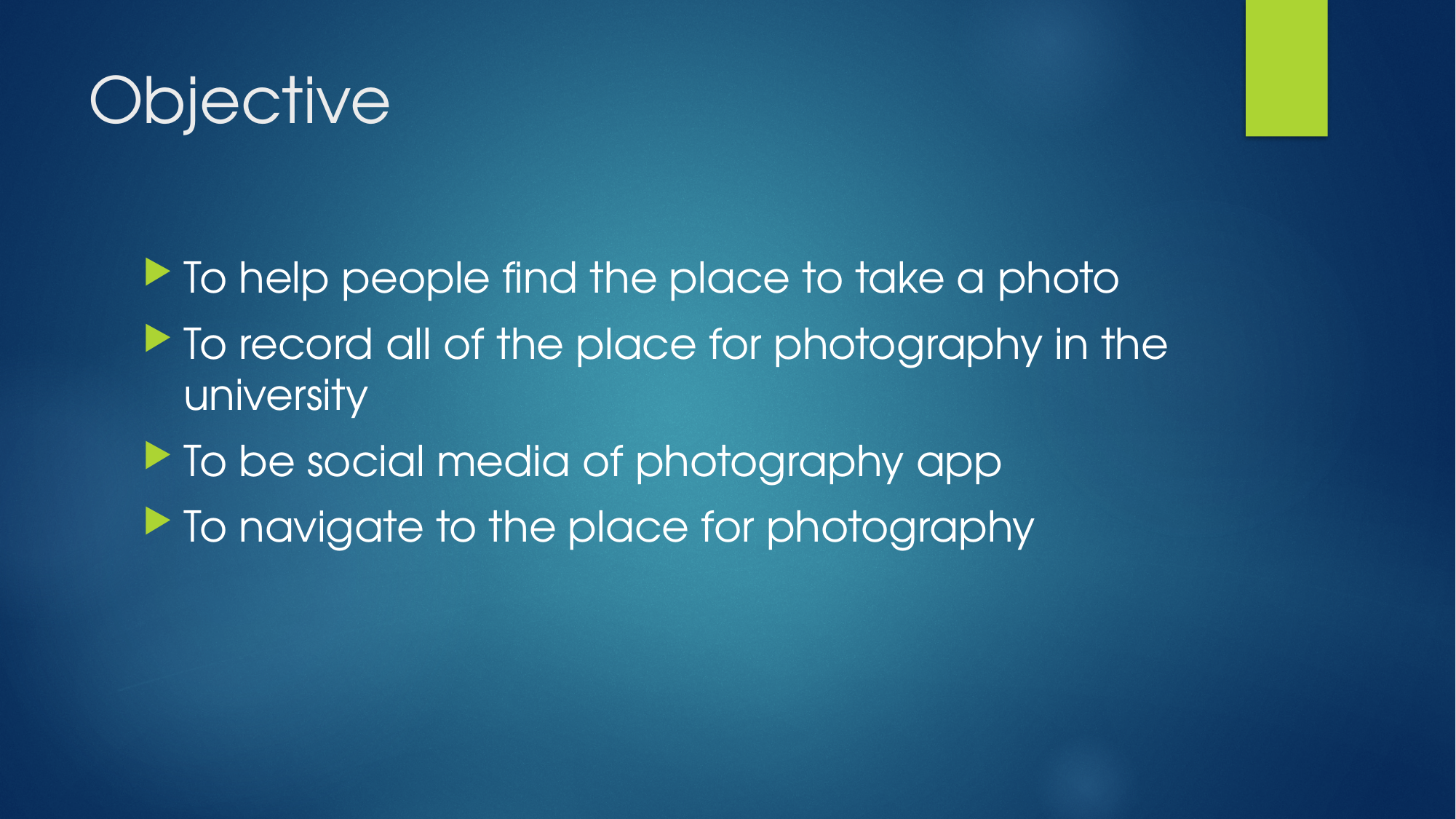

# Objective
To help people find the place to take a photo
To record all of the place for photography in the university
To be social media of photography app
To navigate to the place for photography